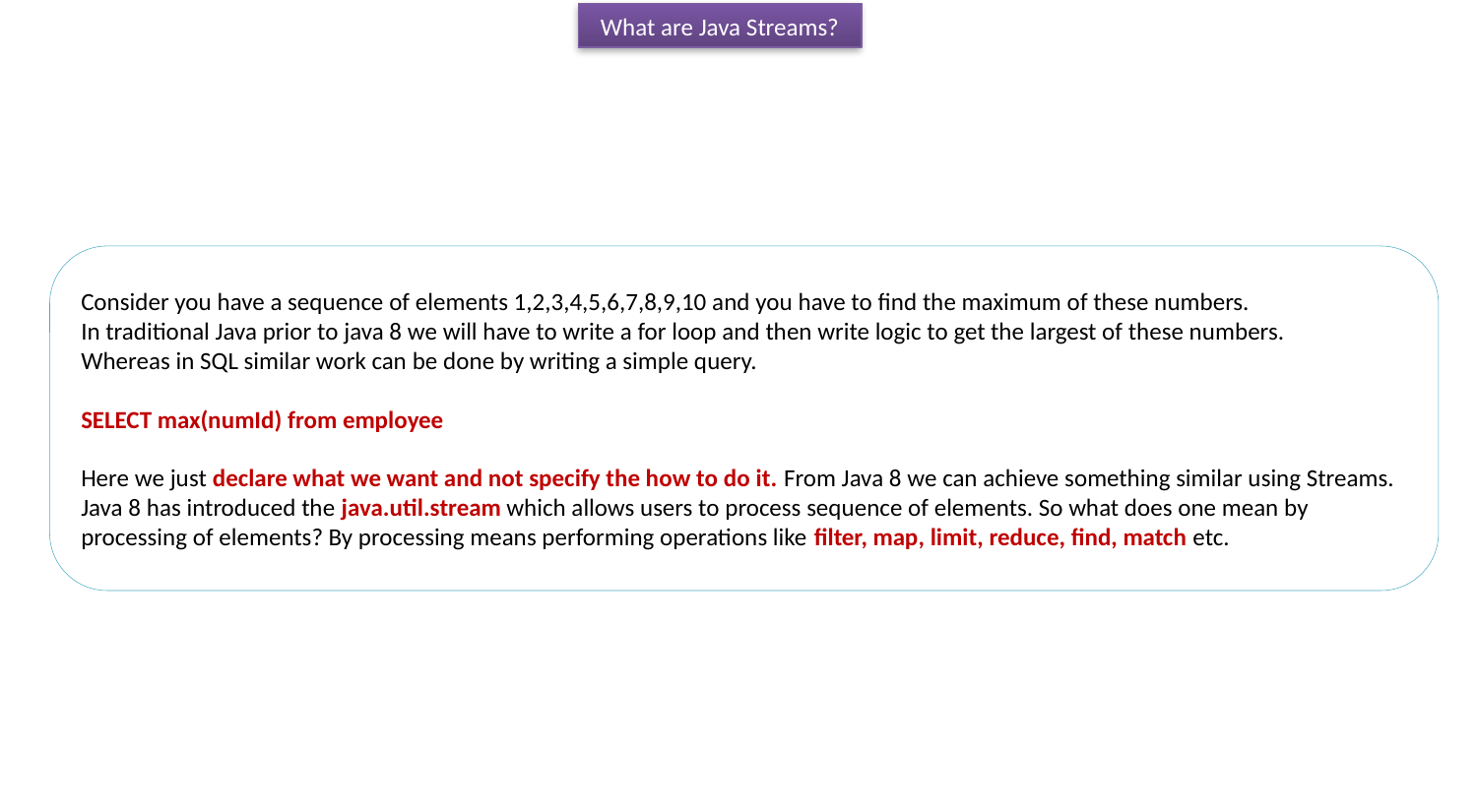

What are Java Streams?
Consider you have a sequence of elements 1,2,3,4,5,6,7,8,9,10 and you have to find the maximum of these numbers.
In traditional Java prior to java 8 we will have to write a for loop and then write logic to get the largest of these numbers.
Whereas in SQL similar work can be done by writing a simple query.
SELECT max(numId) from employee
Here we just declare what we want and not specify the how to do it. From Java 8 we can achieve something similar using Streams. Java 8 has introduced the java.util.stream which allows users to process sequence of elements. So what does one mean by processing of elements? By processing means performing operations like filter, map, limit, reduce, find, match etc.